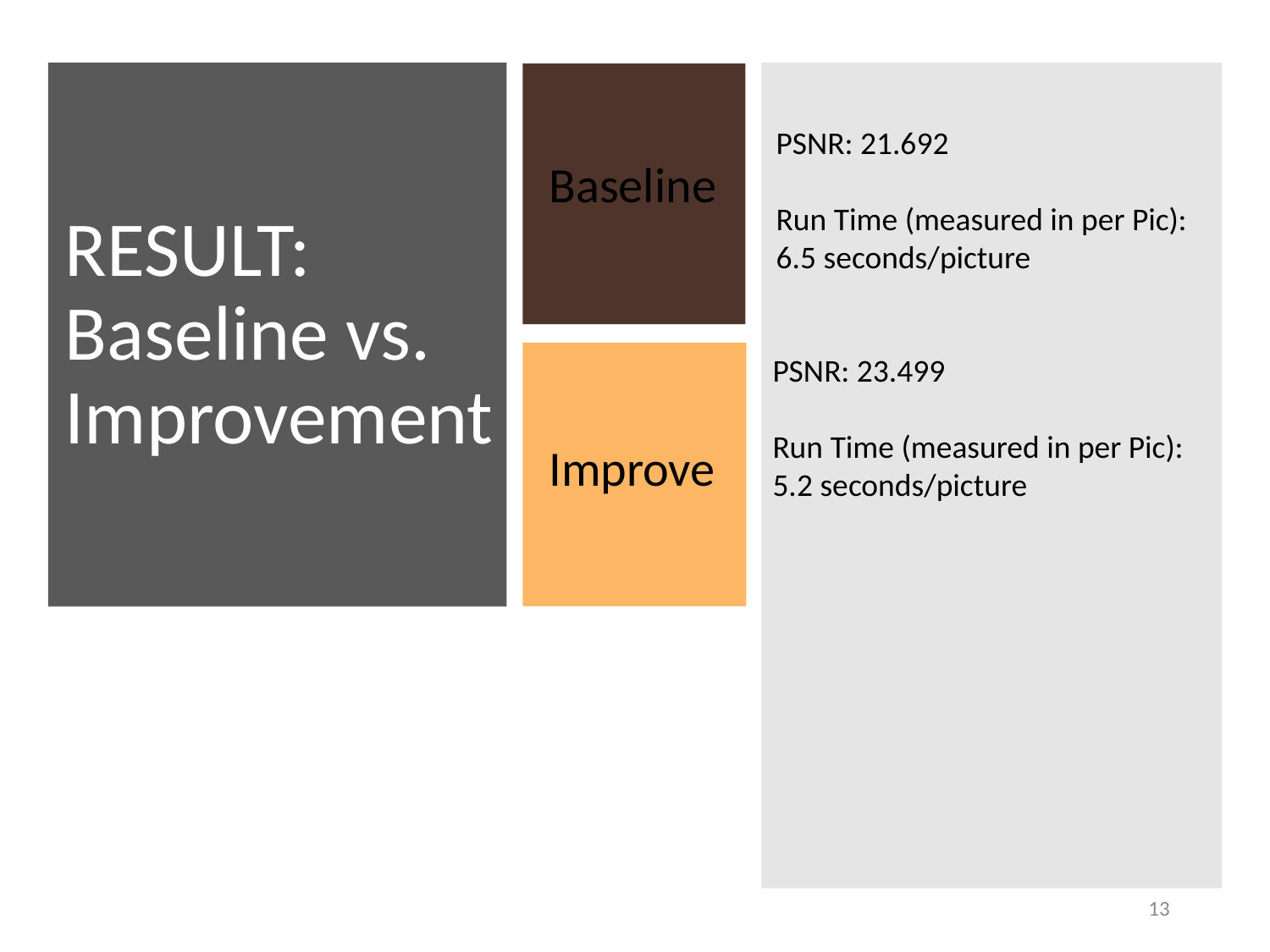

# RESULT: Baseline vs. Improvement
PSNR: 21.692

Run Time (measured in per Pic):
6.5 seconds/picture
Baseline

PSNR: 23.499

Run Time (measured in per Pic):
5.2 seconds/picture
Improve

13